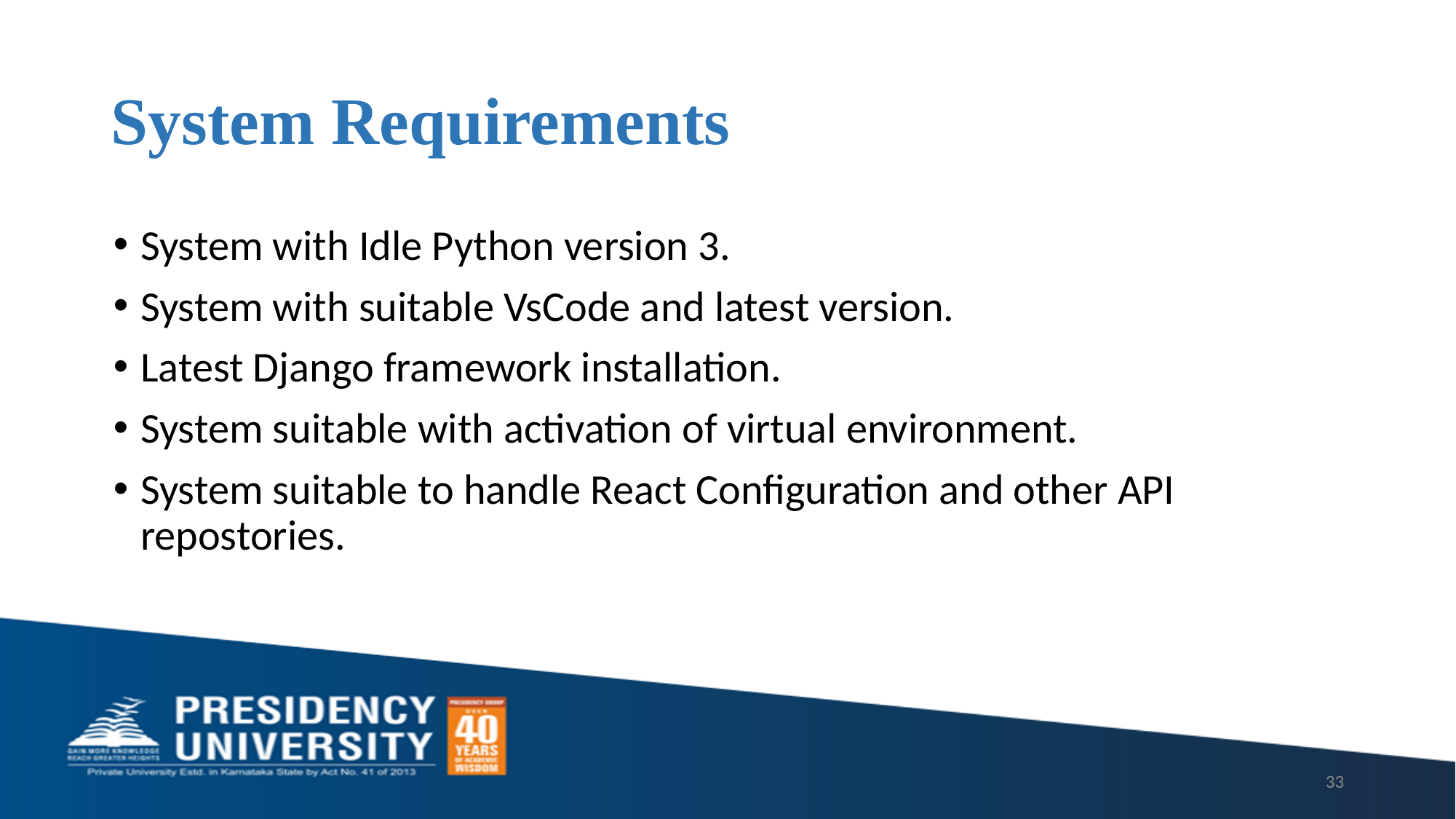

# System Requirements
System with Idle Python version 3.
System with suitable VsCode and latest version.
Latest Django framework installation.
System suitable with activation of virtual environment.
System suitable to handle React Configuration and other API repostories.
33